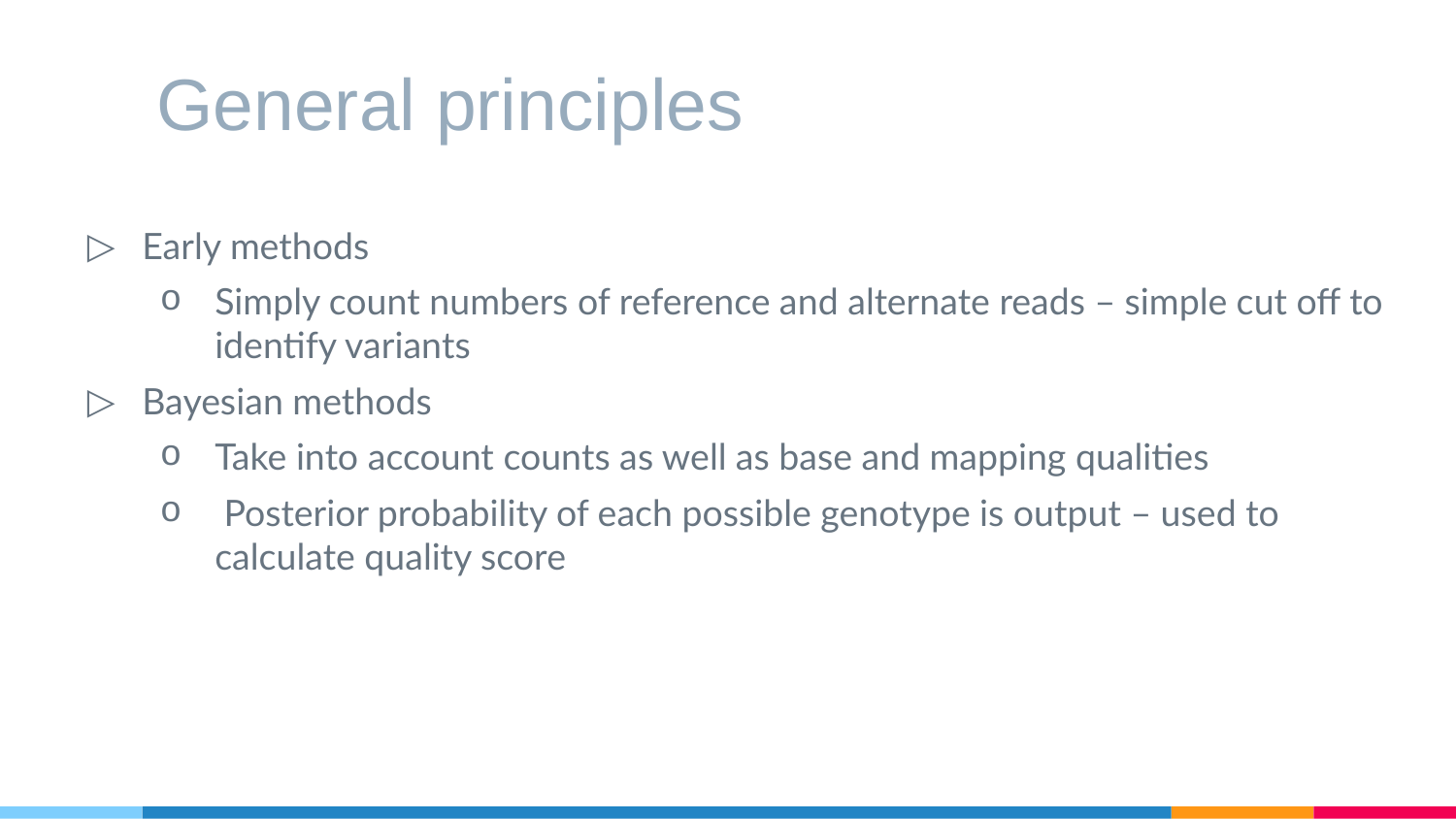

# General principles
Early methods
Simply count numbers of reference and alternate reads – simple cut off to identify variants
Bayesian methods
Take into account counts as well as base and mapping qualities
 Posterior probability of each possible genotype is output – used to calculate quality score